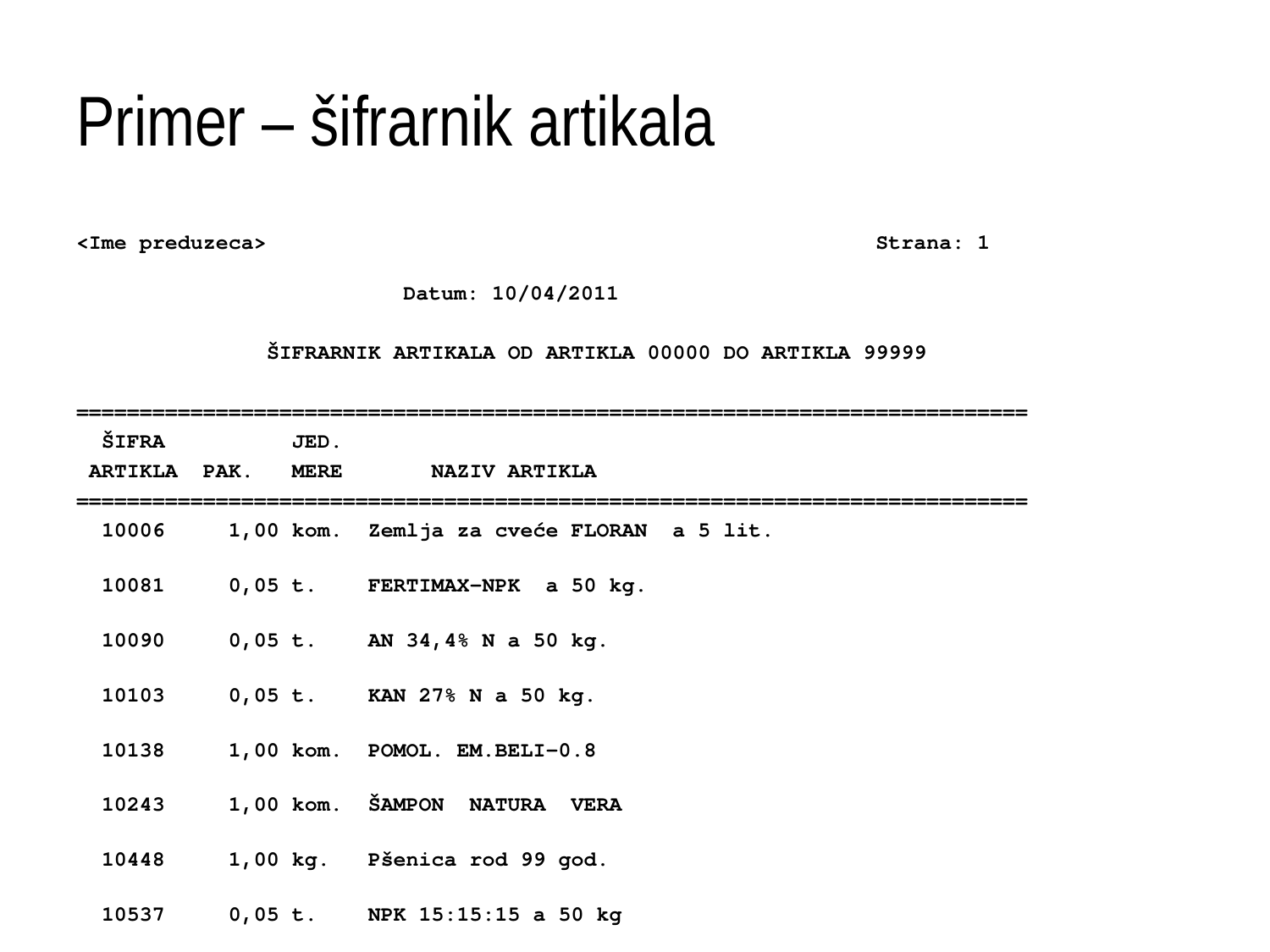

# Primer – šifrarnik artikala
<Ime preduzeca>                                                Strana: 1                                                                          	                                               Datum: 10/04/2011

               ŠIFRARNIK ARTIKALA OD ARTIKLA 00000 DO ARTIKLA 99999

===========================================================================
  ŠIFRA          JED.
 ARTIKLA  PAK.   MERE       NAZIV ARTIKLA
===========================================================================
  10006     1,00 kom.  Zemlja za cveće FLORAN  a 5 lit.
  10081     0,05 t.    FERTIMAX-NPK  a 50 kg.
  10090     0,05 t.    AN 34,4% N a 50 kg.
  10103     0,05 t.    KAN 27% N a 50 kg.
  10138     1,00 kom.  POMOL. EM.BELI-0.8
  10243     1,00 kom.  ŠAMPON  NATURA  VERA
  10448     1,00 kg.   Pšenica rod 99 god.
  10537     0,05 t.    NPK 15:15:15 a 50 kg
  10570     1,00 kom.  Toalet papir  listići
  10588     0,05 t.    Amonium nitrat 34% N a 50 kg